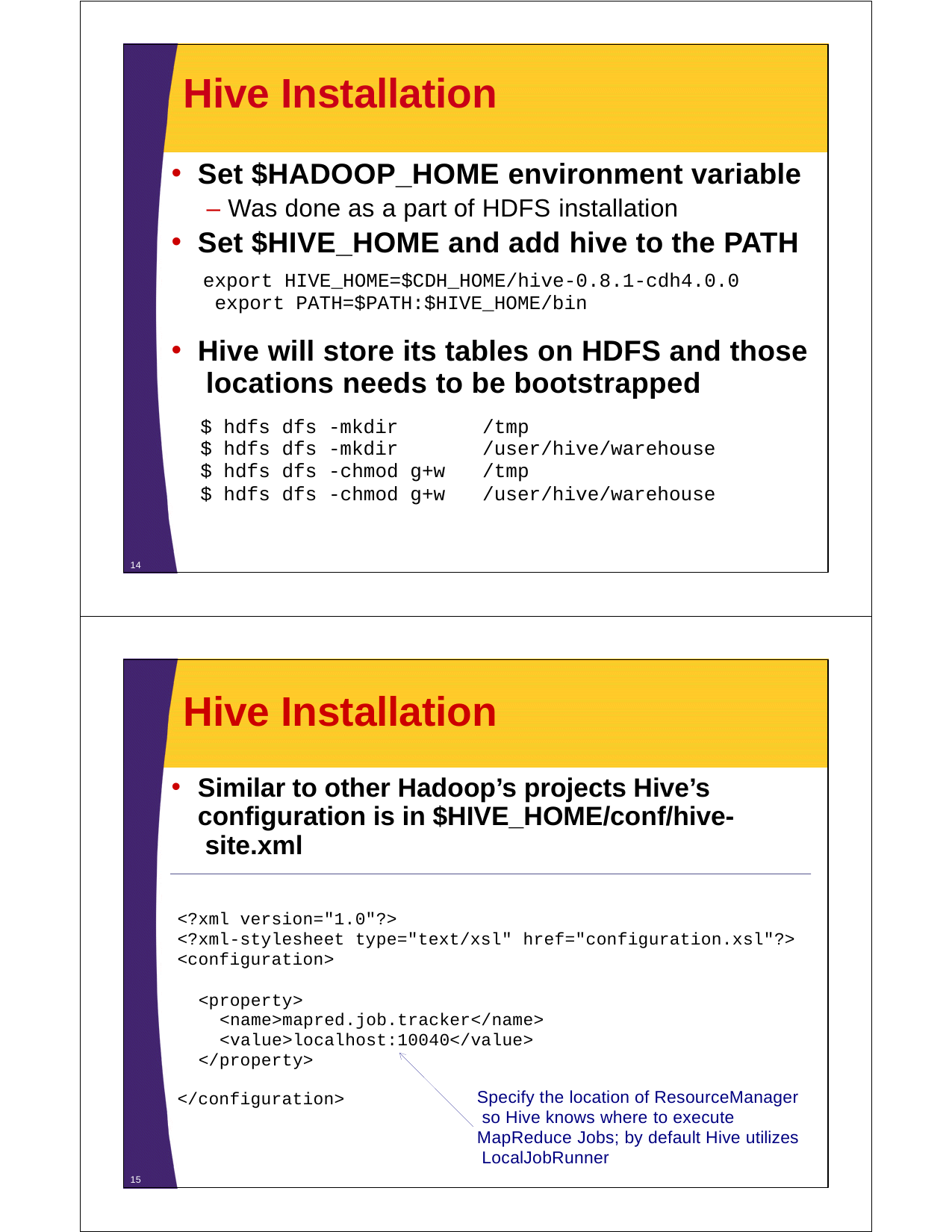

# Hive Installation
Set $HADOOP_HOME environment variable
– Was done as a part of HDFS installation
Set $HIVE_HOME and add hive to the PATH
export HIVE_HOME=$CDH_HOME/hive-0.8.1-cdh4.0.0  export PATH=$PATH:$HIVE_HOME/bin

Hive will store its tables on HDFS and those  locations needs to be bootstrapped
$ hdfs dfs -mkdir
$ hdfs dfs -mkdir
$ hdfs dfs -chmod g+w
$ hdfs dfs -chmod g+w
/tmp
/user/hive/warehouse
/tmp
/user/hive/warehouse
14

Hive Installation
Similar to other Hadoop’s projects Hive’s  configuration is in $HIVE_HOME/conf/hive-  site.xml

<?xml version="1.0"?>
<?xml-stylesheet type="text/xsl" href="configuration.xsl"?>
<configuration>

<property>
<name>mapred.job.tracker</name>
<value>localhost:10040</value>
</property>
Specify the location of ResourceManager  so Hive knows where to execute  MapReduce Jobs; by default Hive utilizes  LocalJobRunner
</configuration>
15